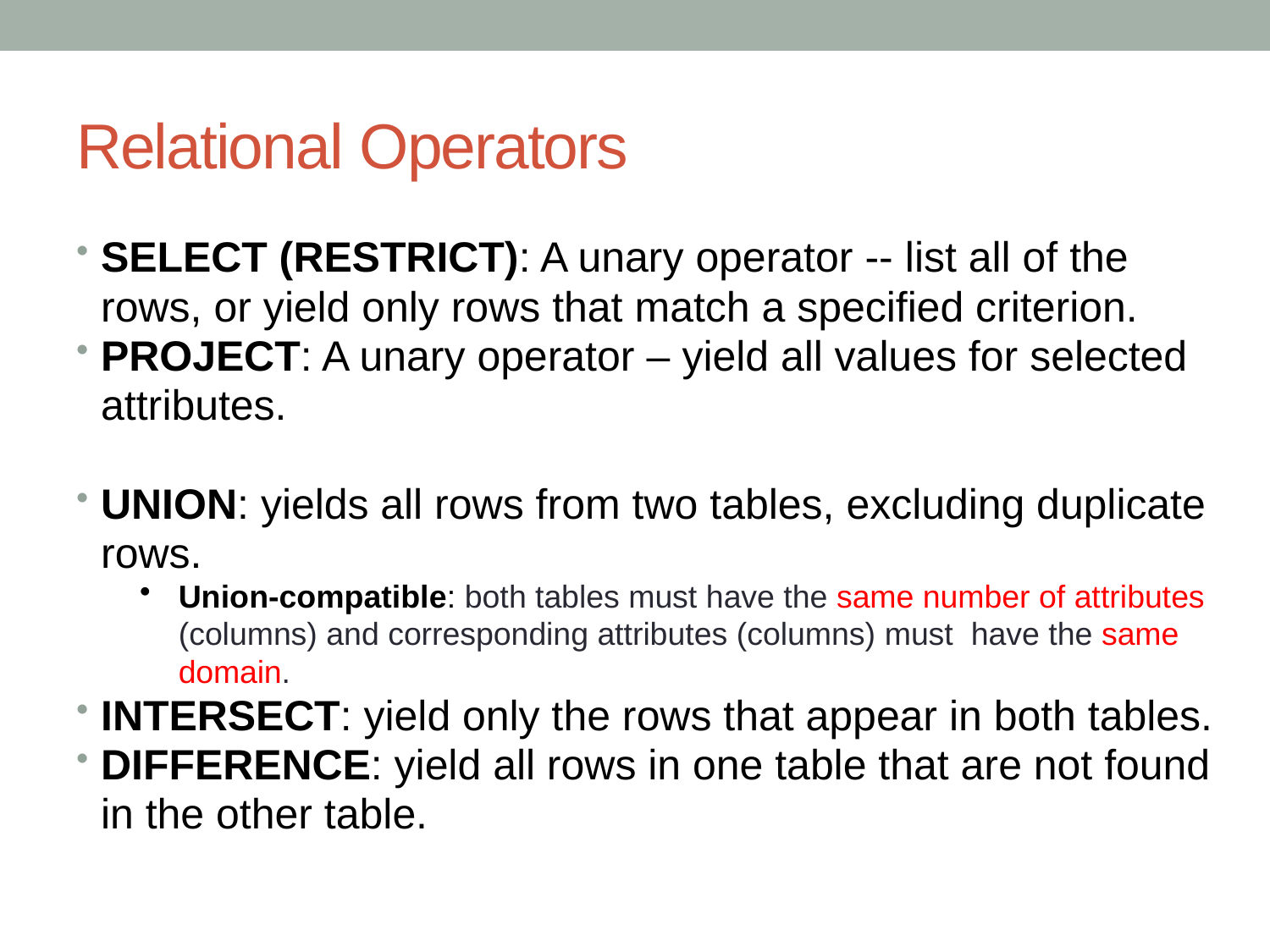

# Relational Operators
SELECT (RESTRICT): A unary operator -- list all of the rows, or yield only rows that match a specified criterion.
PROJECT: A unary operator – yield all values for selected attributes.

UNION: yields all rows from two tables, excluding duplicate rows.
Union-compatible: both tables must have the same number of attributes (columns) and corresponding attributes (columns) must  have the same domain.
INTERSECT: yield only the rows that appear in both tables.
DIFFERENCE: yield all rows in one table that are not found in the other table.